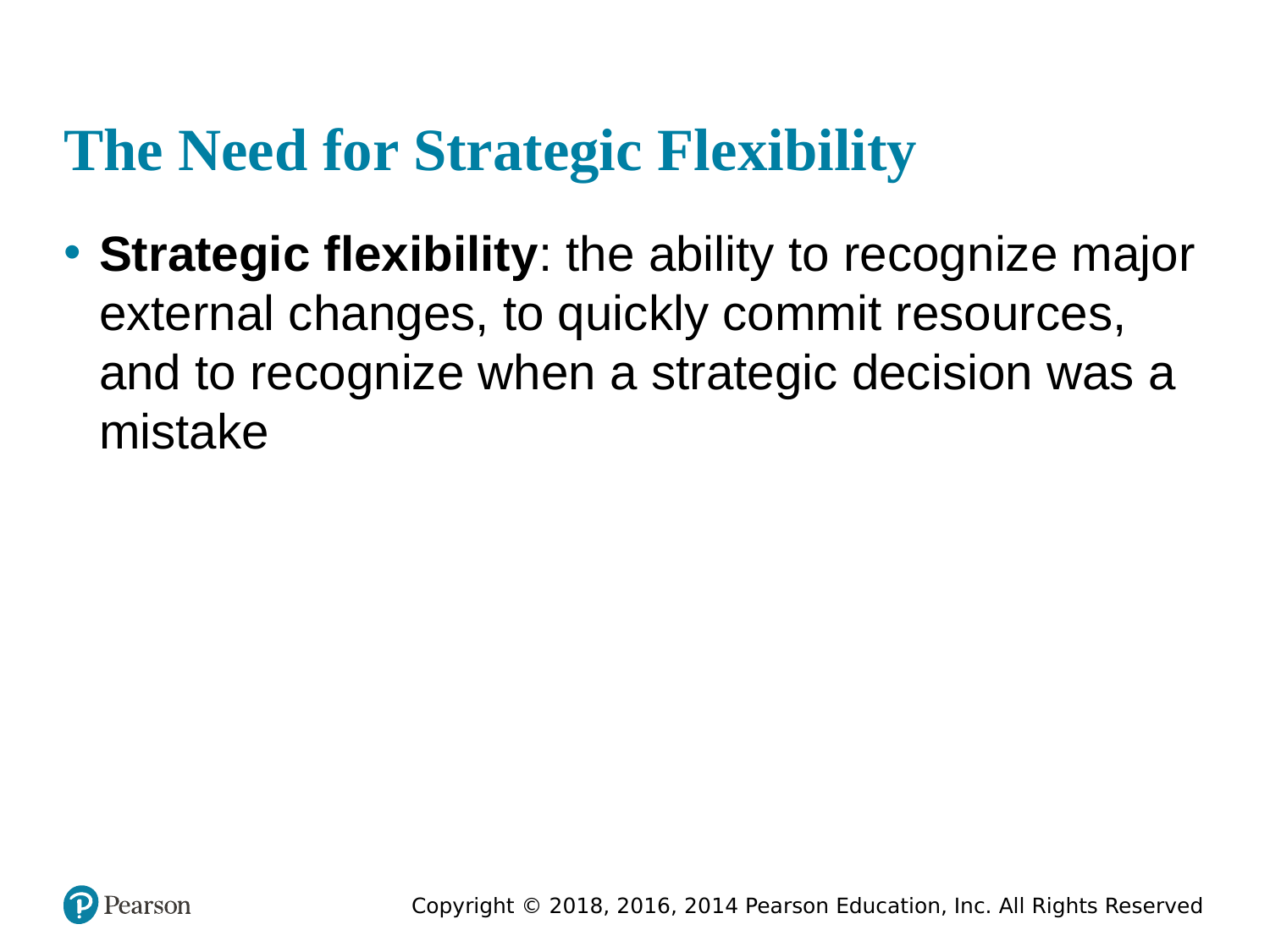

# The Need for Strategic Flexibility
Strategic flexibility: the ability to recognize major external changes, to quickly commit resources, and to recognize when a strategic decision was a mistake